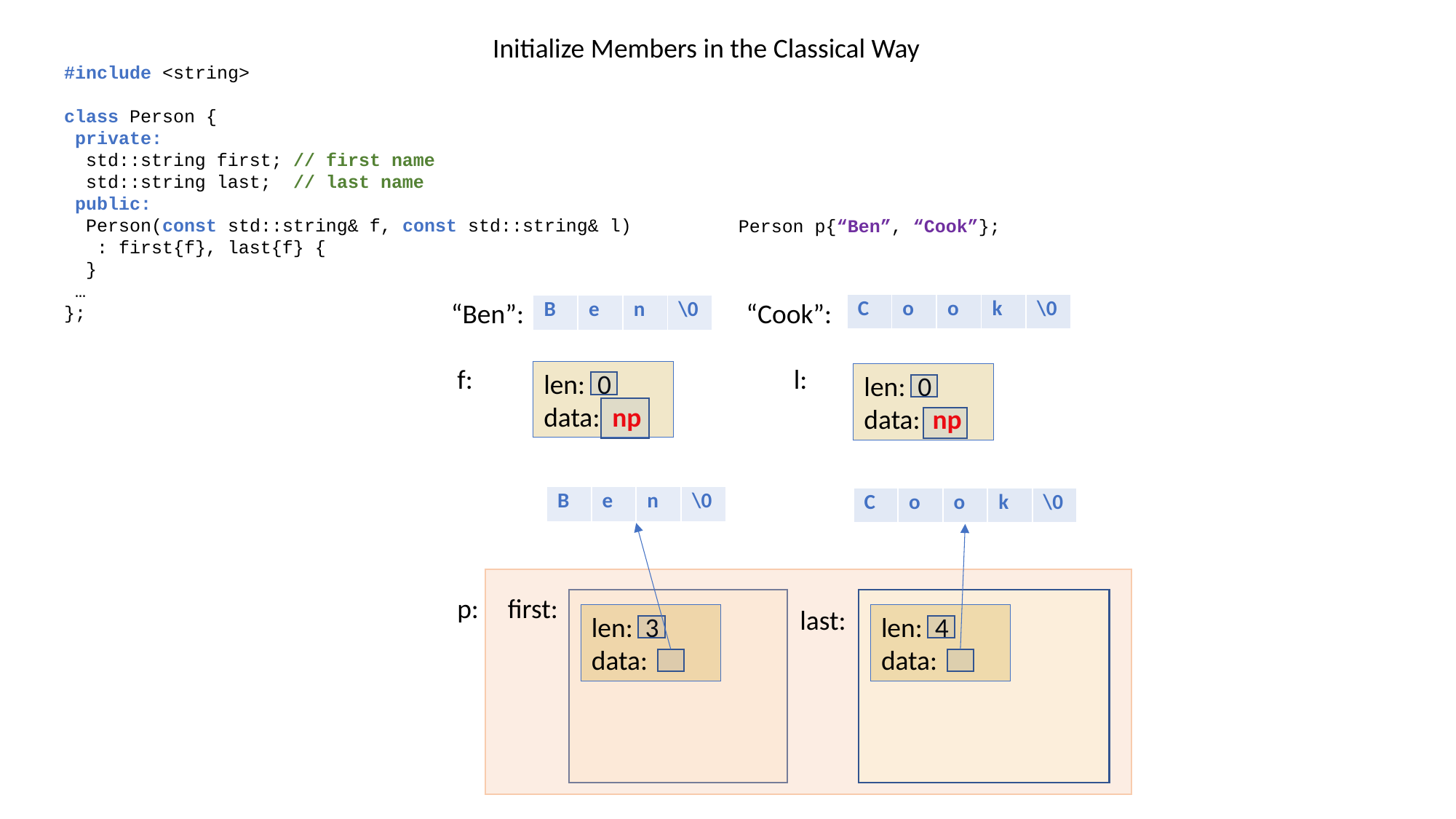

Initialize Members in the Classical Way
#include <string>

class Person {
 private:
  std::string first; // first name
  std::string last;  // last name
 public:
  Person(const std::string& f, const std::string& l)
   : first{f}, last{f} {
  }
 …
};
Person p{“Ben”, “Cook”};
“Ben”:                                    “Cook”:

 f:                                                    l:

 p:
| C | o | o | k | \0 |
| --- | --- | --- | --- | --- |
| B | e | n | \0 |
| --- | --- | --- | --- |
len:  0
data:  np
len:  0
data:  np

| B | e | n | \0 |
| --- | --- | --- | --- |
| C | o | o | k | \0 |
| --- | --- | --- | --- | --- |

first:

last:
len:  3
data:
len:  4
data: